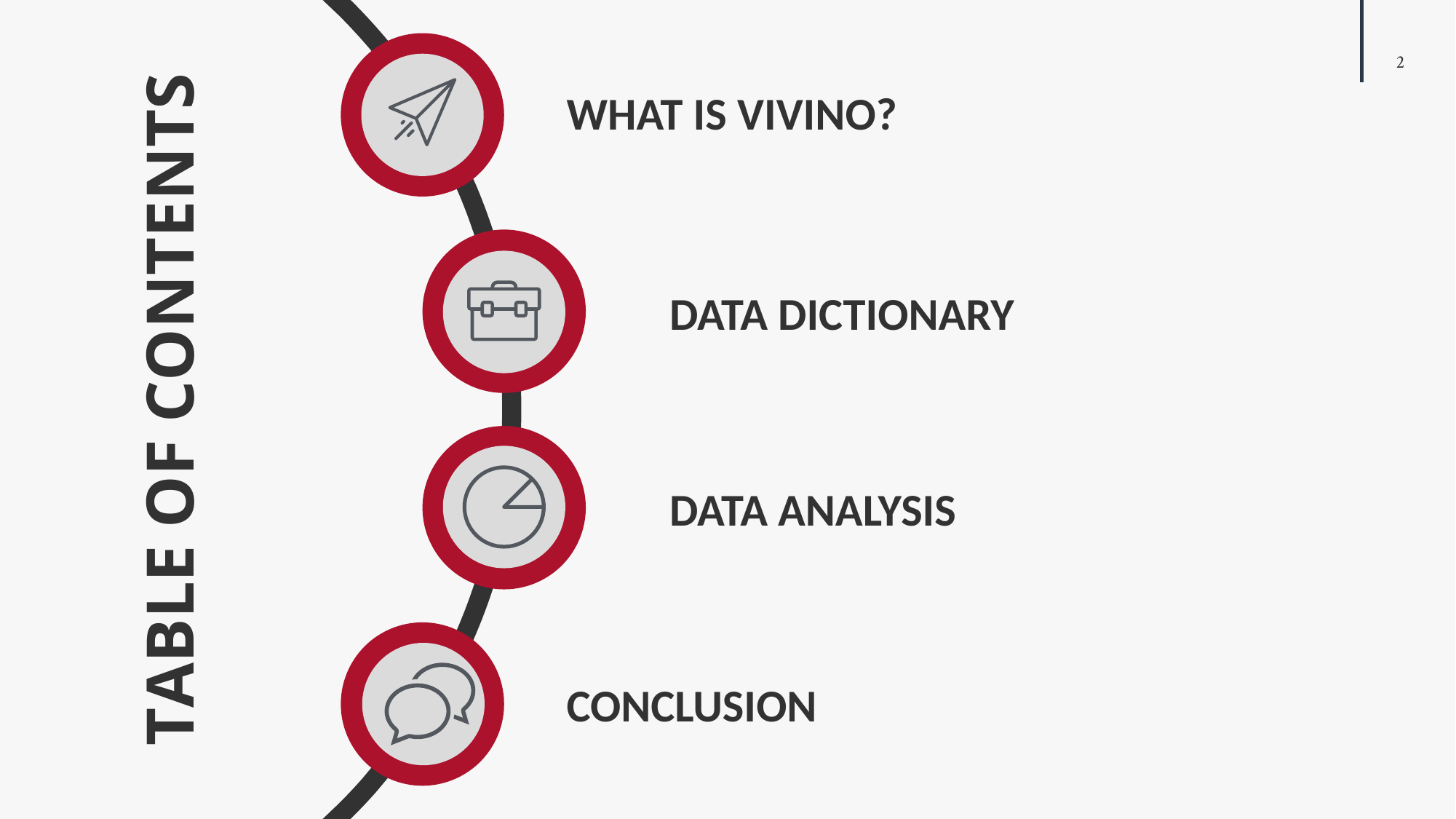

What is Vivino?

Data Dictionary

Table of Contents

Data analysis

conclusion